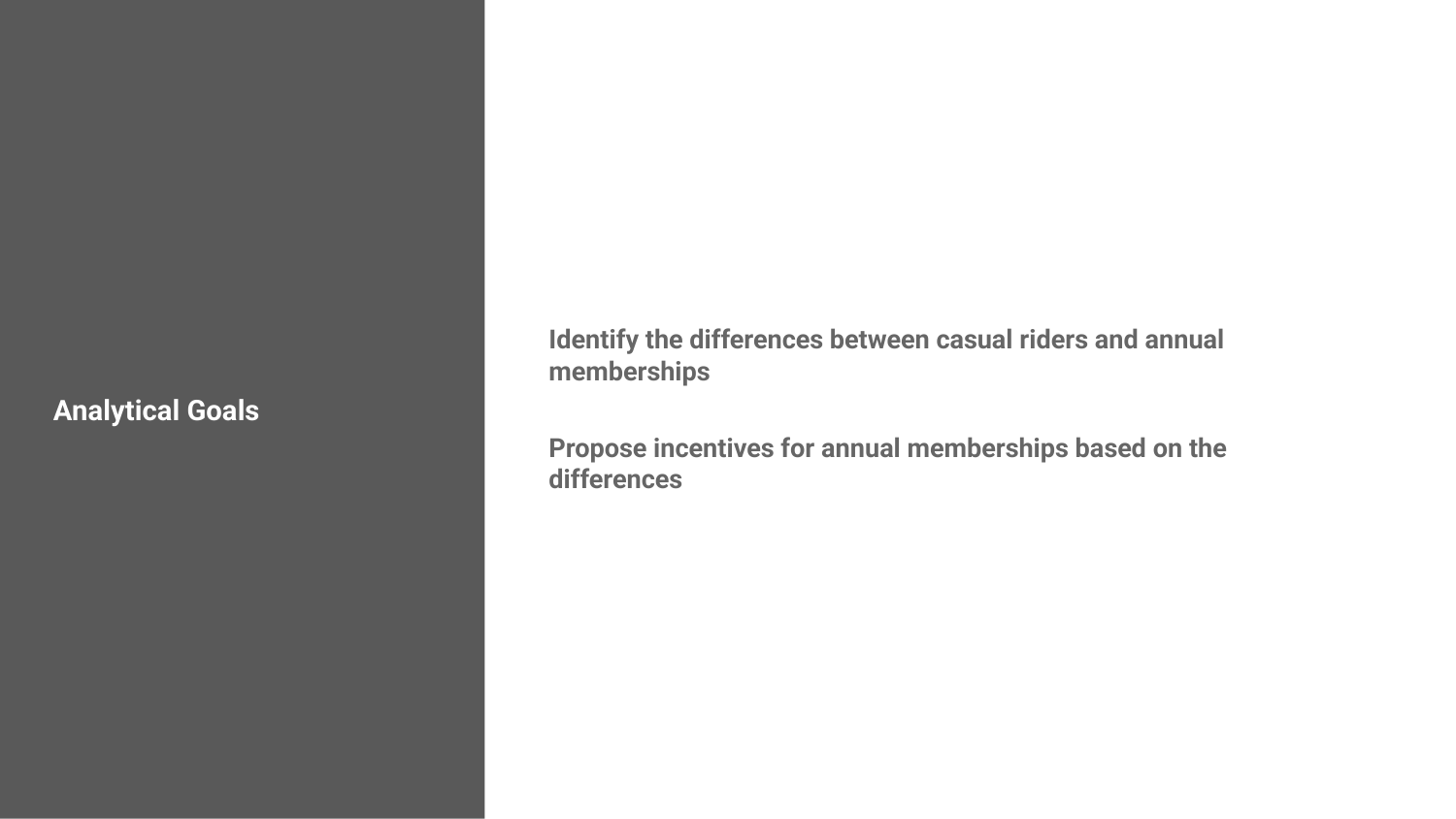

Identify the differences between casual riders and annual memberships
Analytical Goals
Propose incentives for annual memberships based on the differences